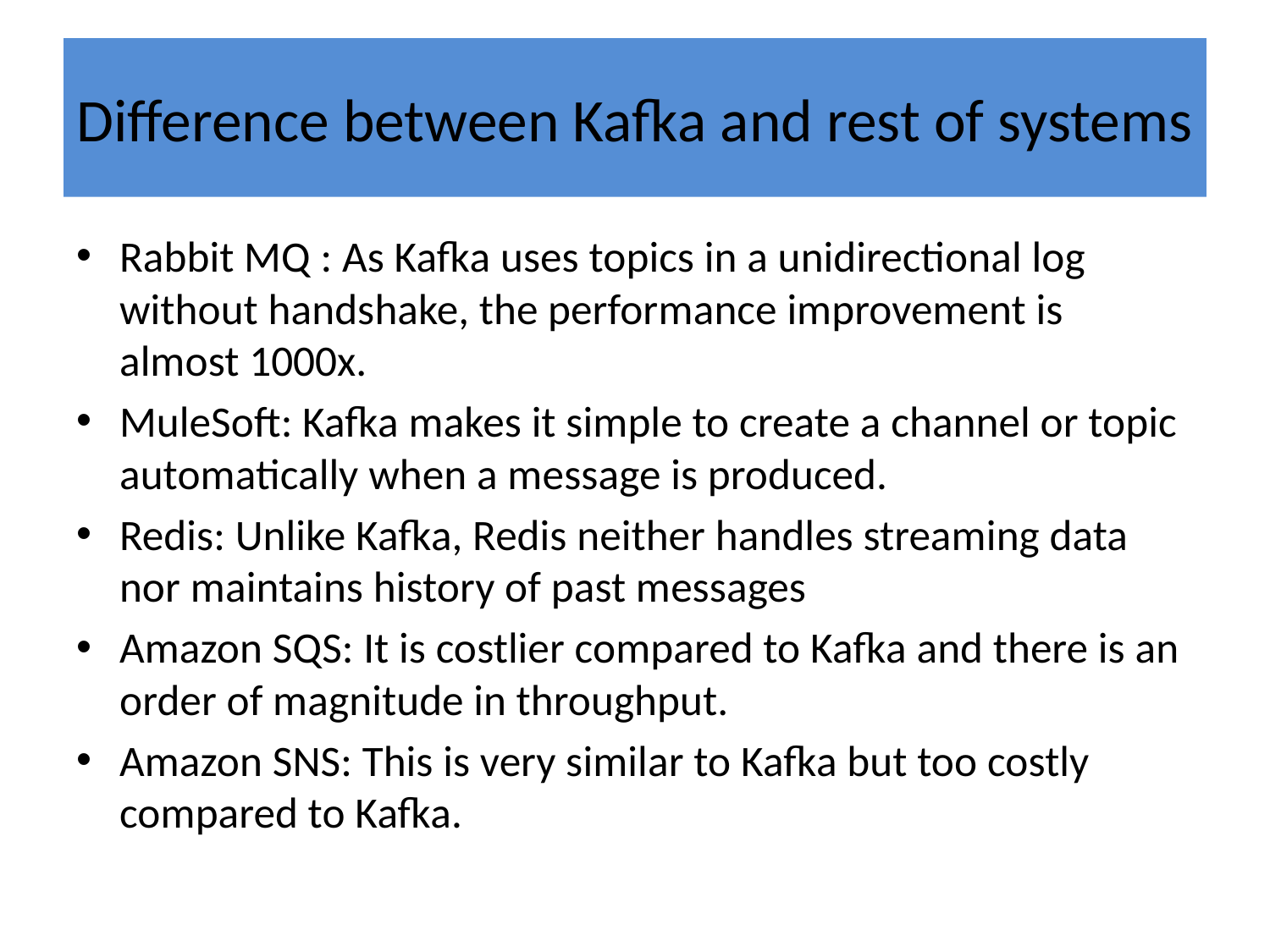

# Difference between Kafka and rest of systems
Rabbit MQ : As Kafka uses topics in a unidirectional log without handshake, the performance improvement is almost 1000x.
MuleSoft: Kafka makes it simple to create a channel or topic automatically when a message is produced.
Redis: Unlike Kafka, Redis neither handles streaming data nor maintains history of past messages
Amazon SQS: It is costlier compared to Kafka and there is an order of magnitude in throughput.
Amazon SNS: This is very similar to Kafka but too costly compared to Kafka.